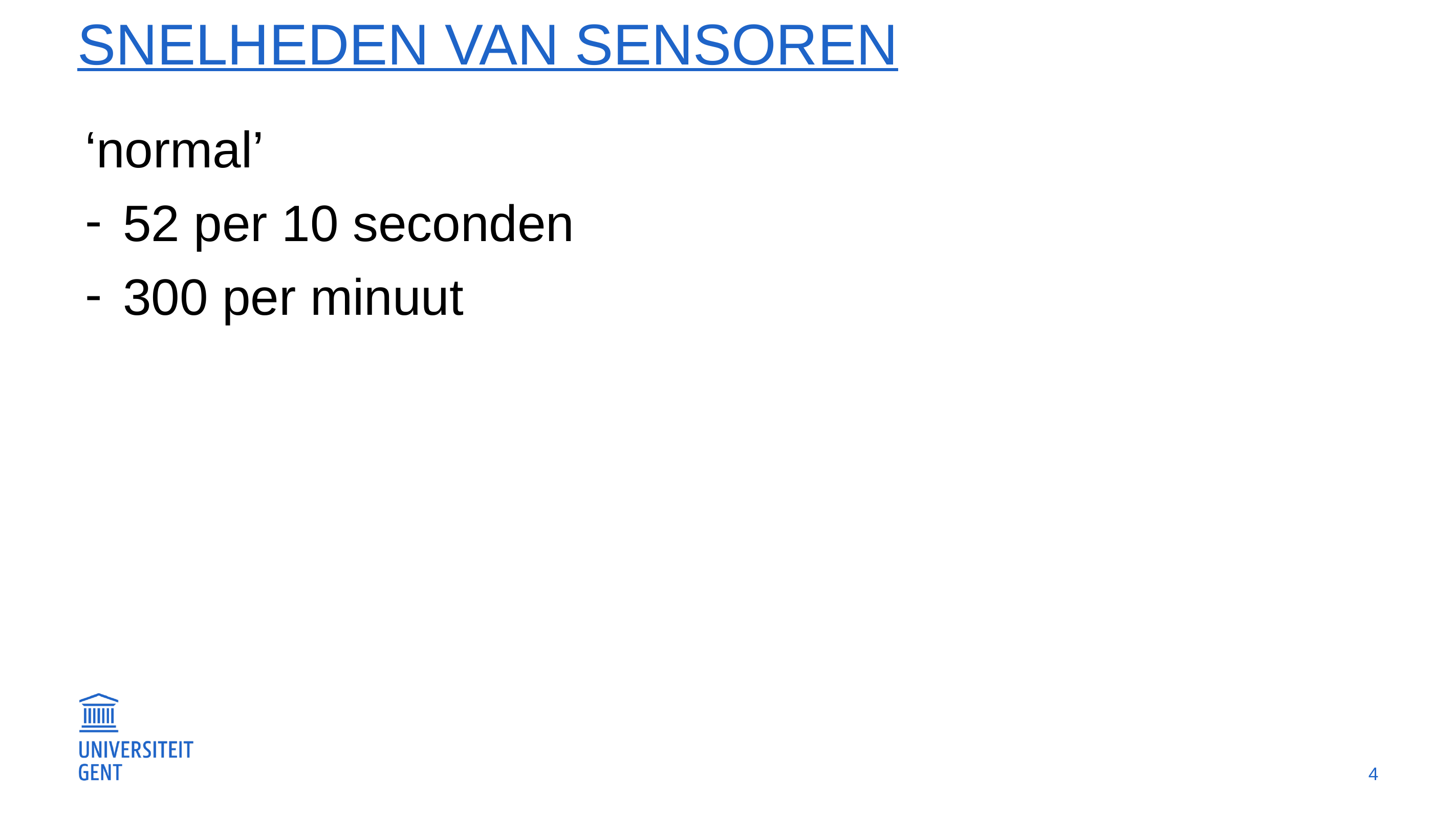

# SNELHEDEN VAN SENSOREN
‘normal’
52 per 10 seconden
300 per minuut
4